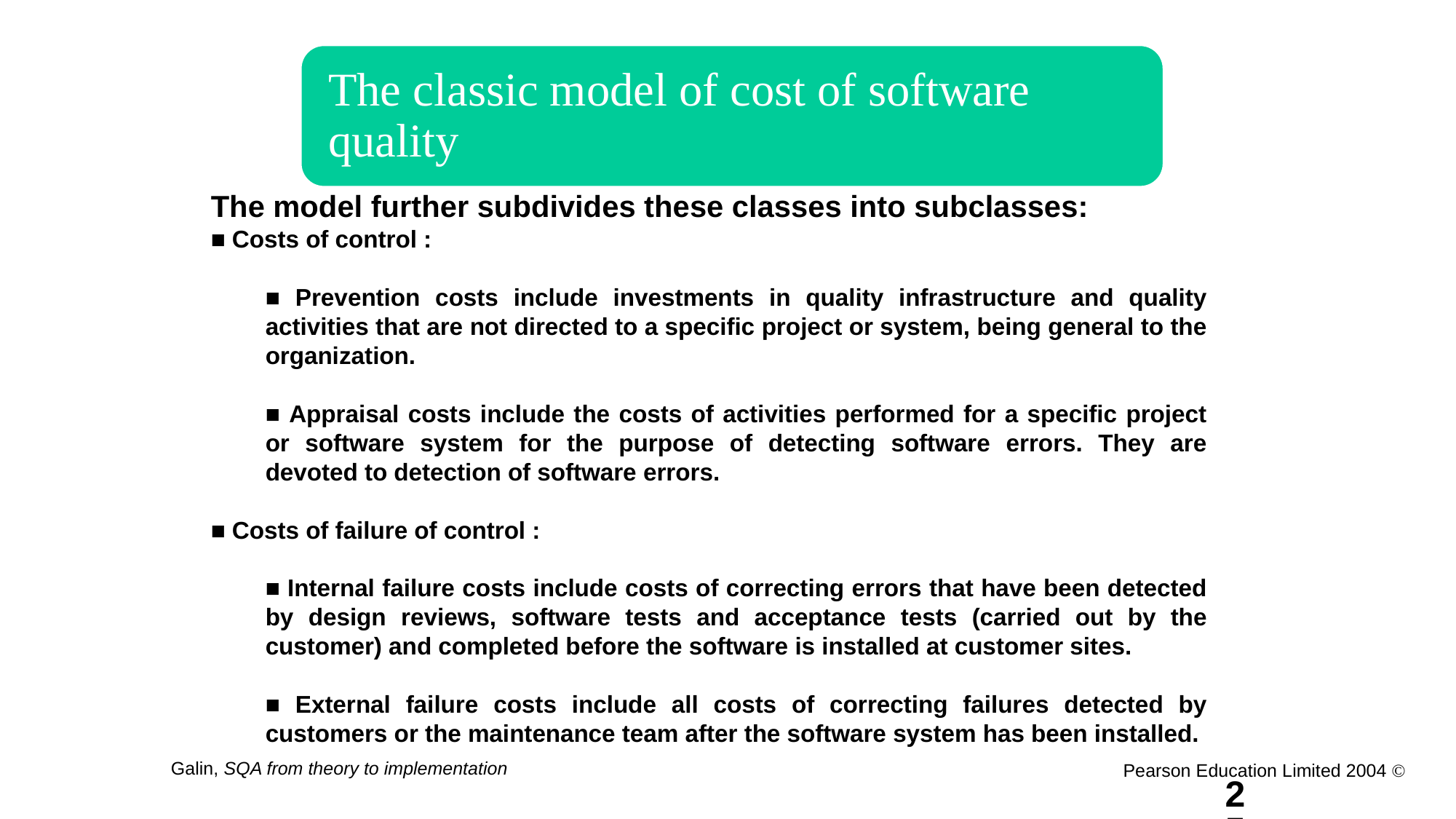

The classic model of cost of software quality
The model further subdivides these classes into subclasses:
■ Costs of control :

■ Prevention costs include investments in quality infrastructure and quality activities that are not directed to a specific project or system, being general to the organization.

■ Appraisal costs include the costs of activities performed for a specific project or software system for the purpose of detecting software errors. They are devoted to detection of software errors.

■ Costs of failure of control :

■ Internal failure costs include costs of correcting errors that have been detected by design reviews, software tests and acceptance tests (carried out by the customer) and completed before the software is installed at customer sites.

■ External failure costs include all costs of correcting failures detected by customers or the maintenance team after the software system has been installed.

252